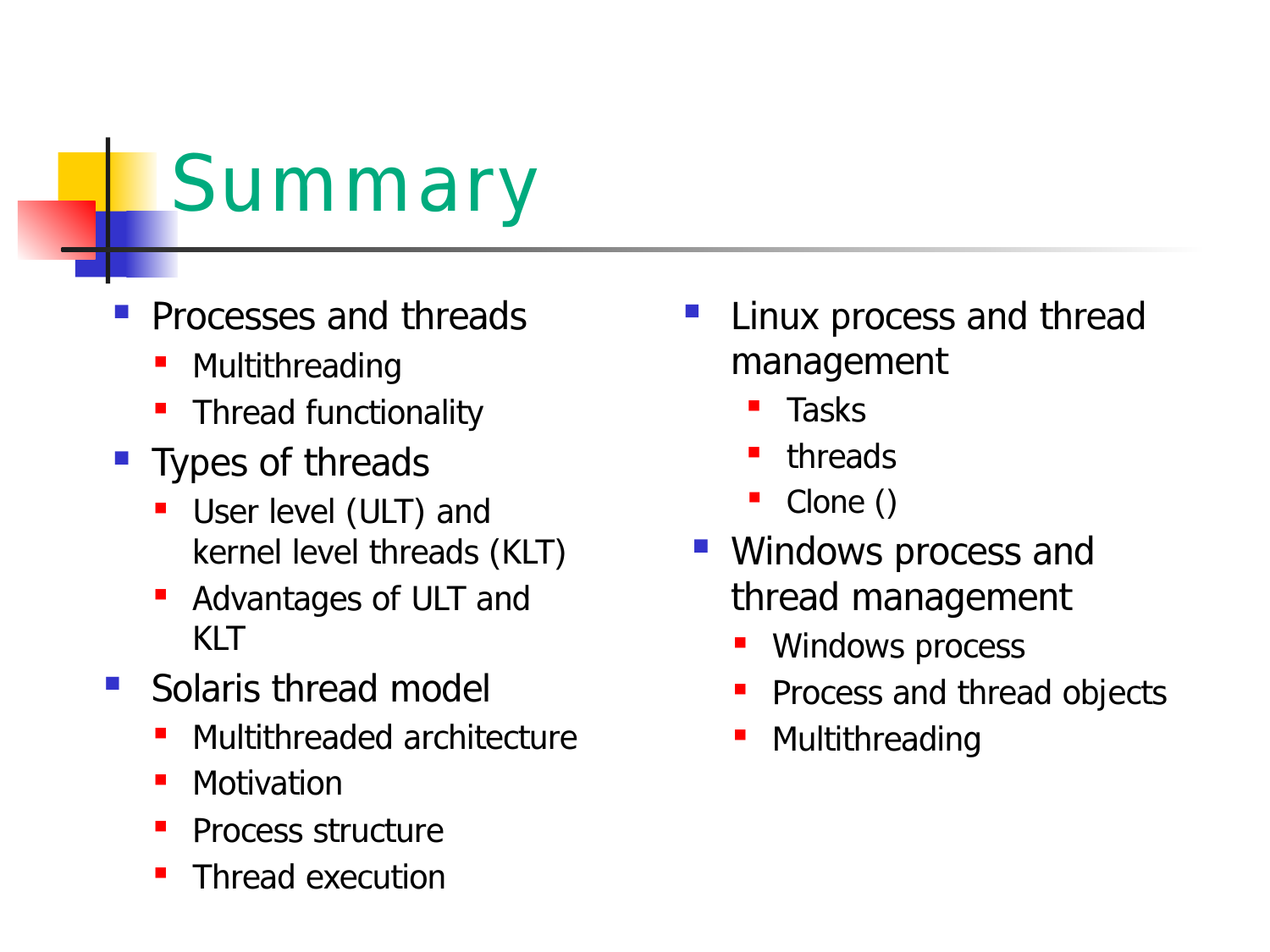

# Summary
Processes and threads
Multithreading
Thread functionality
Types of threads
User level (ULT) and kernel level threads (KLT)
Advantages of ULT and KLT
Solaris thread model
Multithreaded architecture
Motivation
Process structure
Thread execution

Linux process and thread management
Tasks
threads
Clone ()
Windows process and thread management
Windows process
Process and thread objects
Multithreading